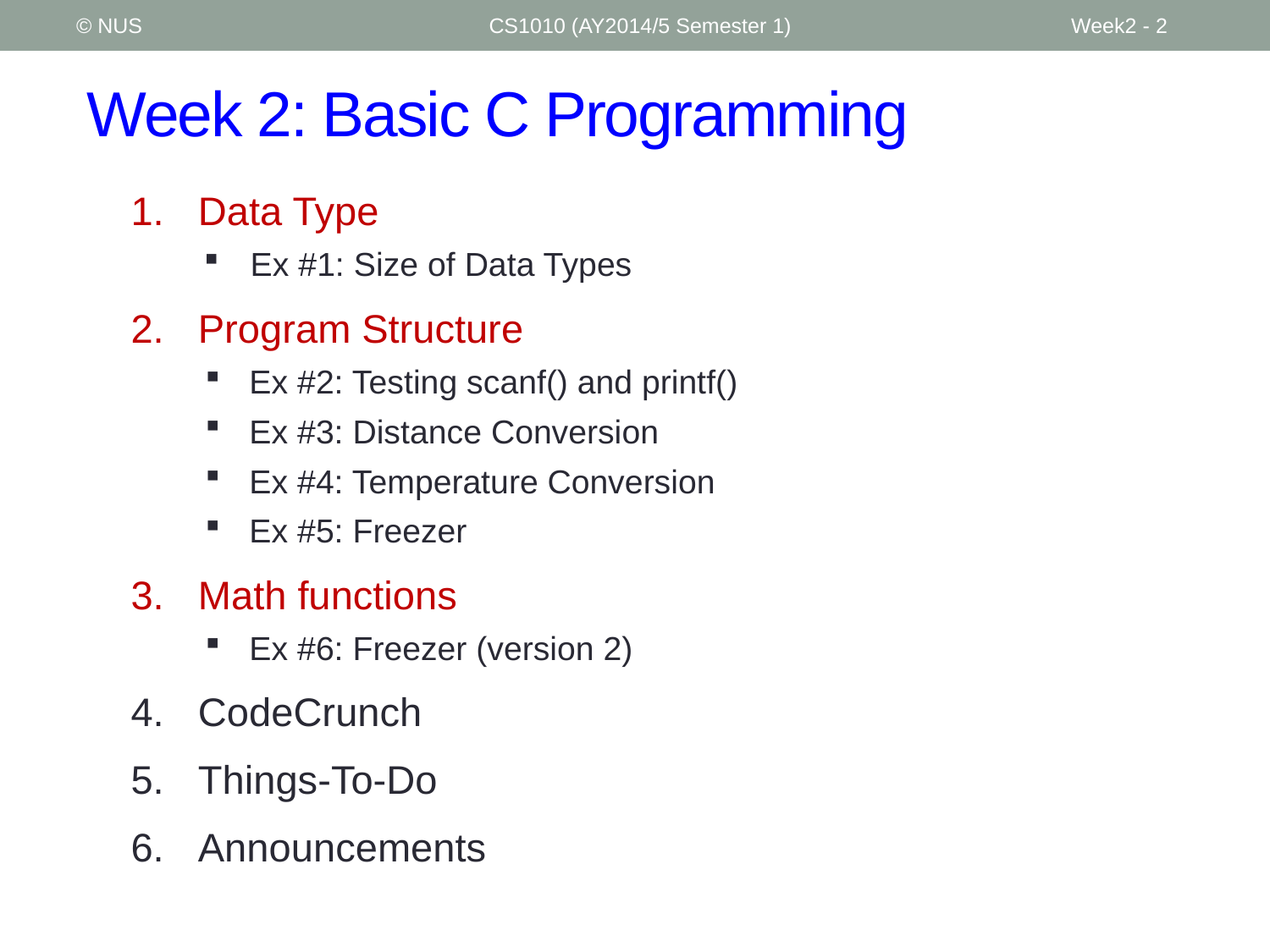

© NUS
CS1010 (AY2014/5 Semester 1)
Week2 - 2
# Week 2: Basic C Programming
Data Type
Ex #1: Size of Data Types
Program Structure
Ex #2: Testing scanf() and printf()
Ex #3: Distance Conversion
Ex #4: Temperature Conversion
Ex #5: Freezer
Math functions
Ex #6: Freezer (version 2)
CodeCrunch
Things-To-Do
Announcements